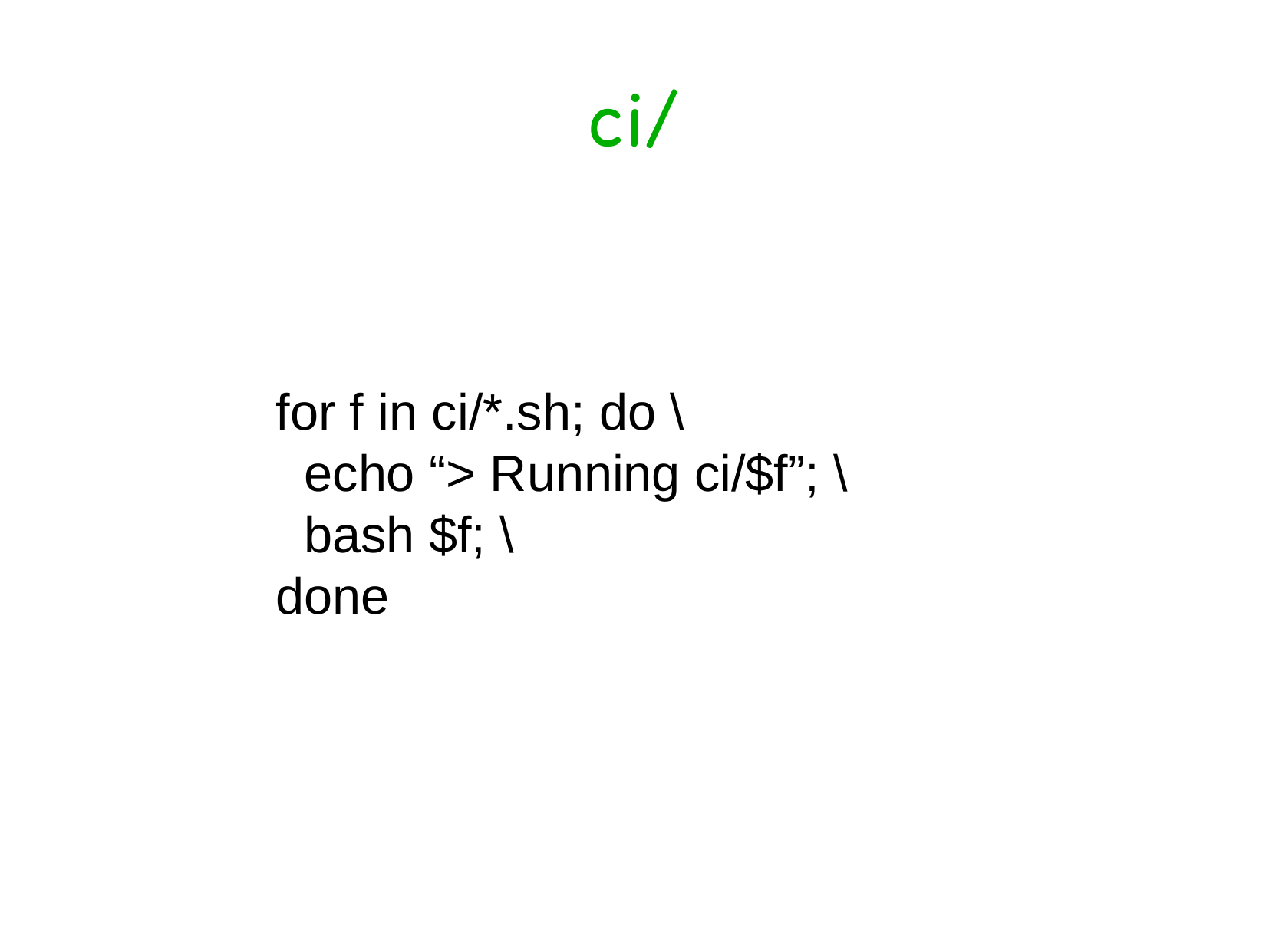

ci/
for f in ci/*.sh; do \
  echo “> Running ci/$f”; \
  bash $f; \
done